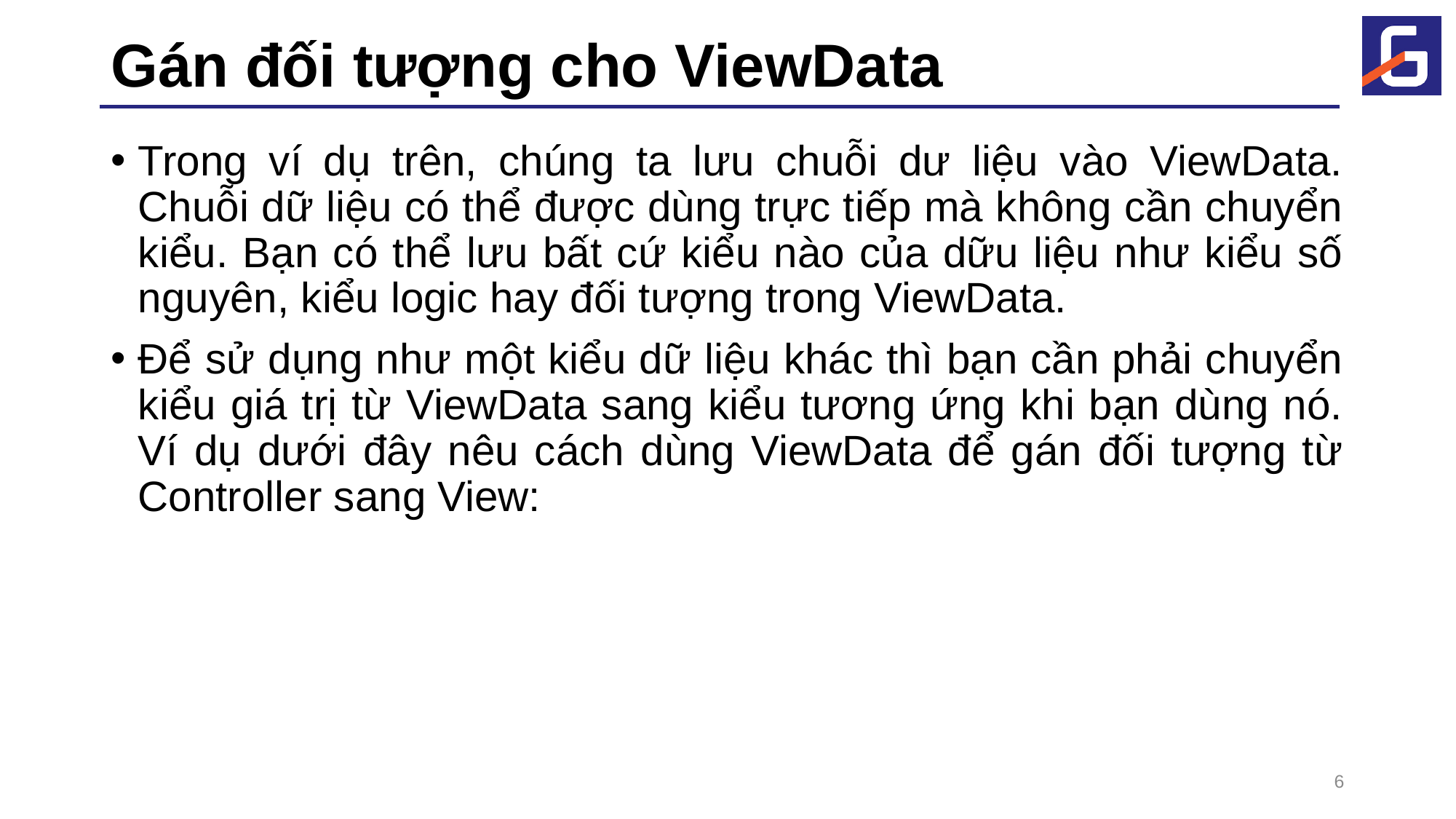

# Gán đối tượng cho ViewData
Trong ví dụ trên, chúng ta lưu chuỗi dư liệu vào ViewData. Chuỗi dữ liệu có thể được dùng trực tiếp mà không cần chuyển kiểu. Bạn có thể lưu bất cứ kiểu nào của dữu liệu như kiểu số nguyên, kiểu logic hay đối tượng trong ViewData.
Để sử dụng như một kiểu dữ liệu khác thì bạn cần phải chuyển kiểu giá trị từ ViewData sang kiểu tương ứng khi bạn dùng nó. Ví dụ dưới đây nêu cách dùng ViewData để gán đối tượng từ Controller sang View:
6